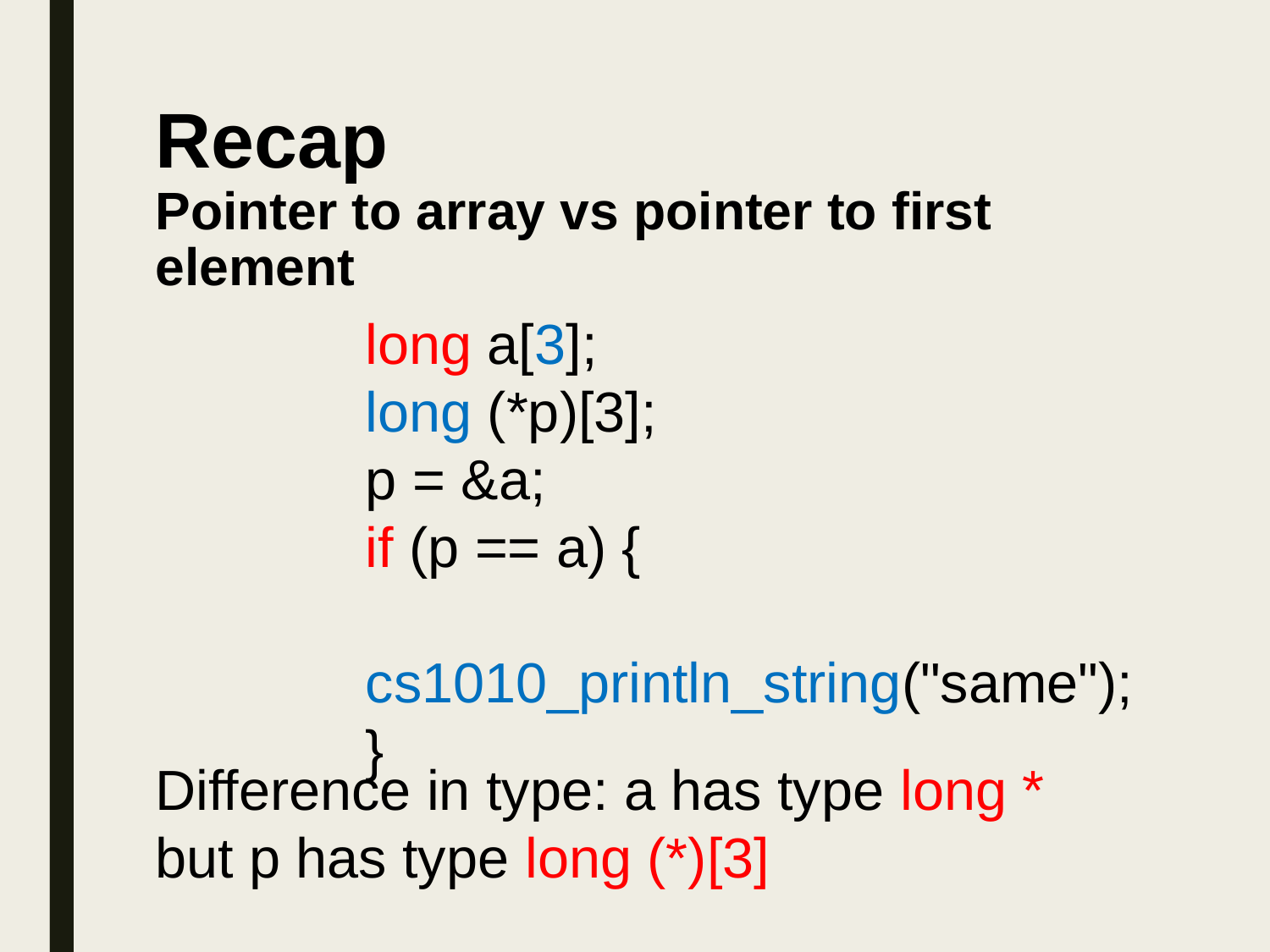

Recap
Pointer to array vs pointer to first element
long a[3];
long (*p)[3];
p = &a;
if (p == a) {
  cs1010_println_string("same");
}
Difference in type: a has type long * but p has type long (*)[3]